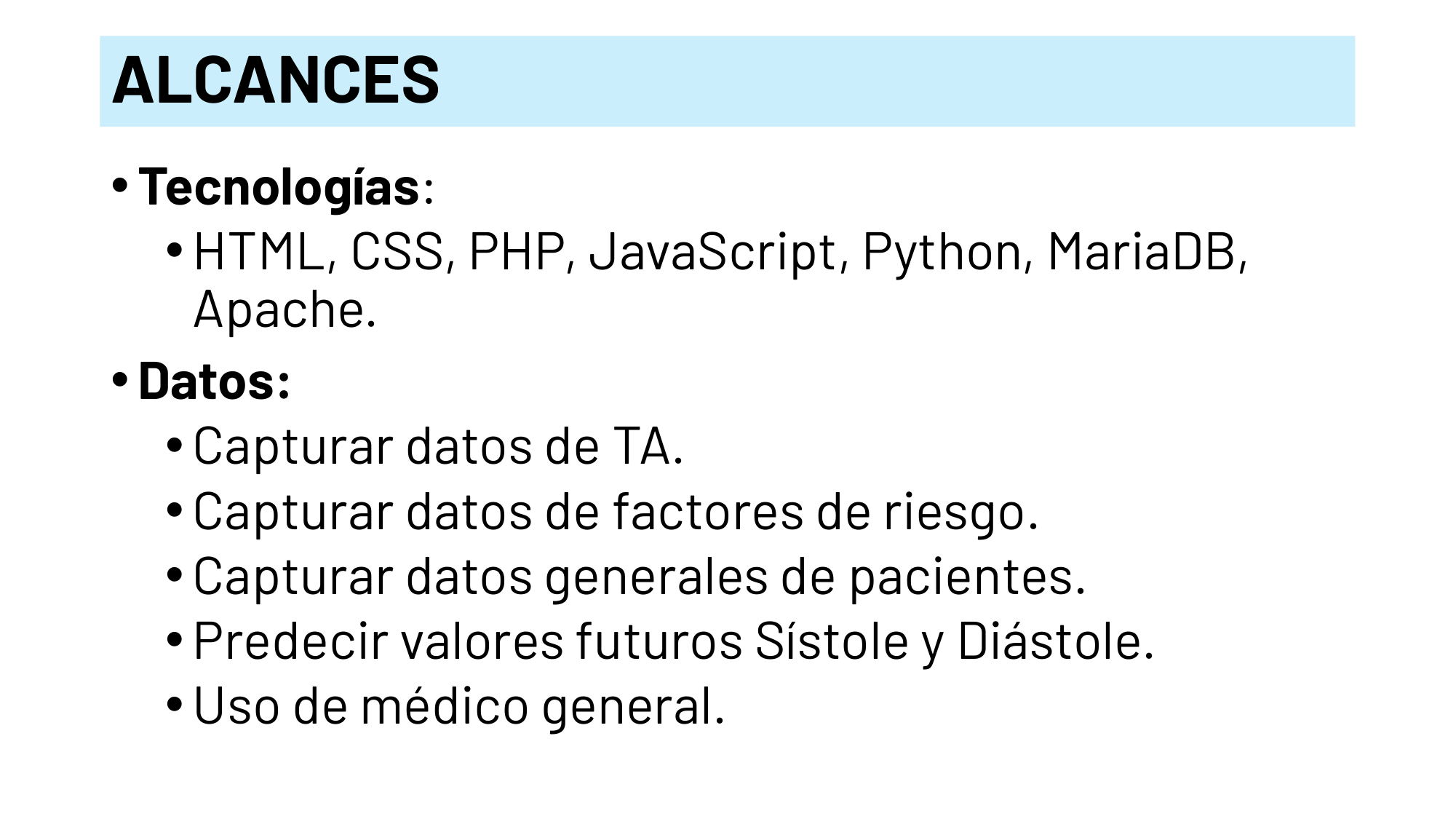

# ALCANCES
Tecnologías:
HTML, CSS, PHP, JavaScript, Python, MariaDB, Apache.
Datos:
Capturar datos de TA.
Capturar datos de factores de riesgo.
Capturar datos generales de pacientes.
Predecir valores futuros Sístole y Diástole.
Uso de médico general.